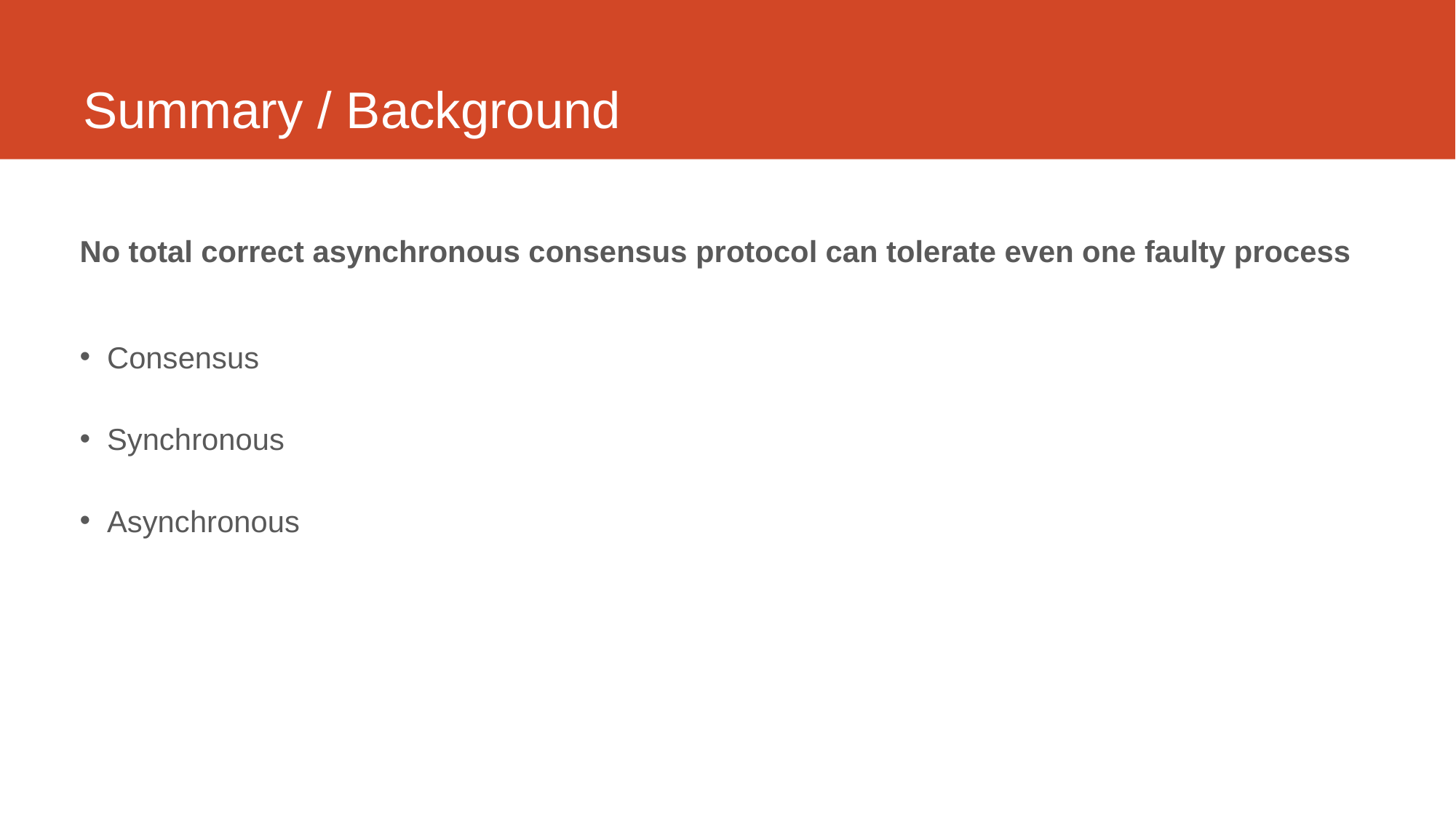

# Summary / Background
No total correct asynchronous consensus protocol can tolerate even one faulty process
Consensus
Synchronous
Asynchronous